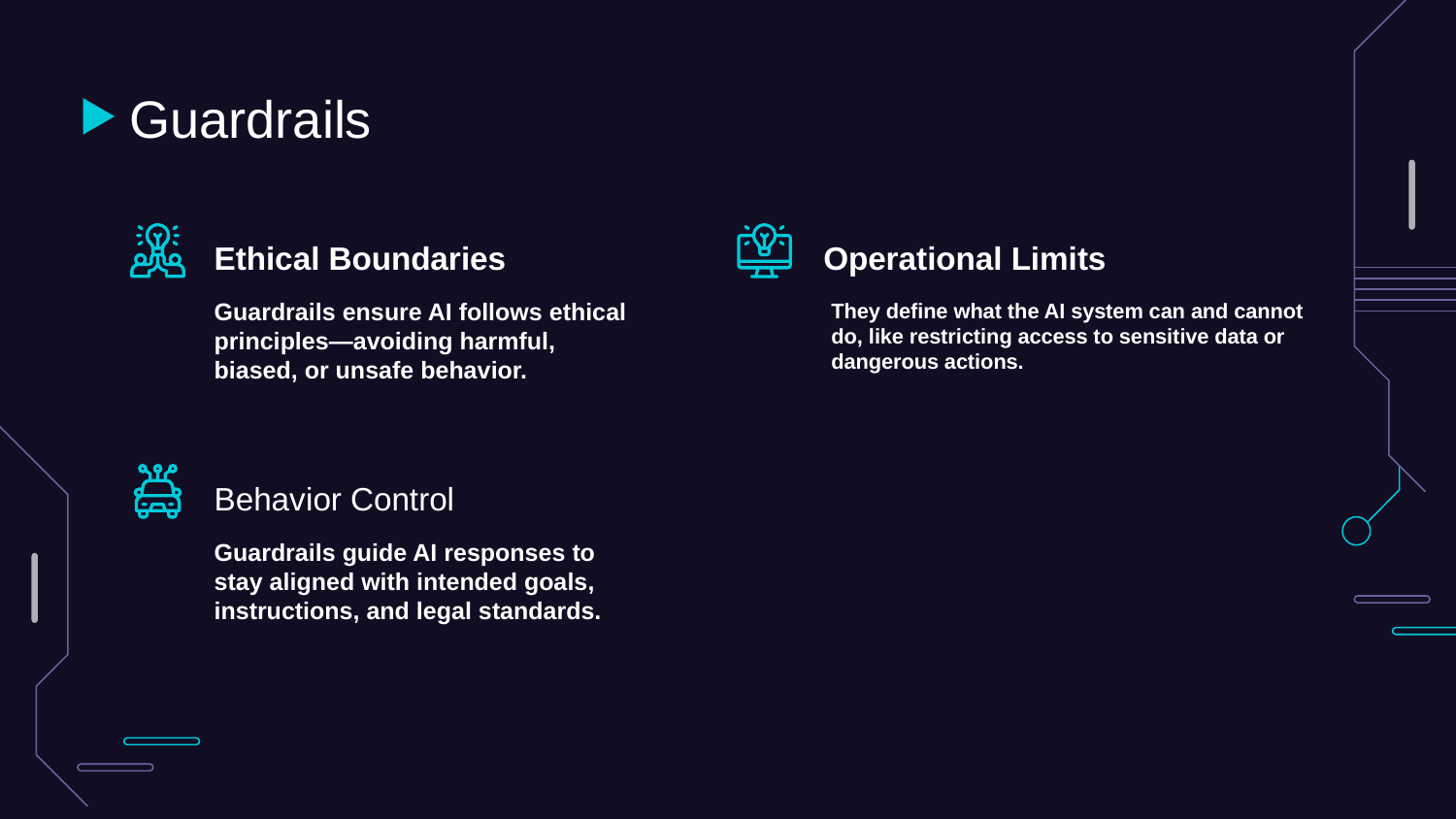

# Guardrails
Ethical Boundaries
Operational Limits

Guardrails ensure AI follows ethical principles—avoiding harmful, biased, or unsafe behavior.
They define what the AI system can and cannot do, like restricting access to sensitive data or dangerous actions.

Behavior Control

Guardrails guide AI responses to stay aligned with intended goals, instructions, and legal standards.